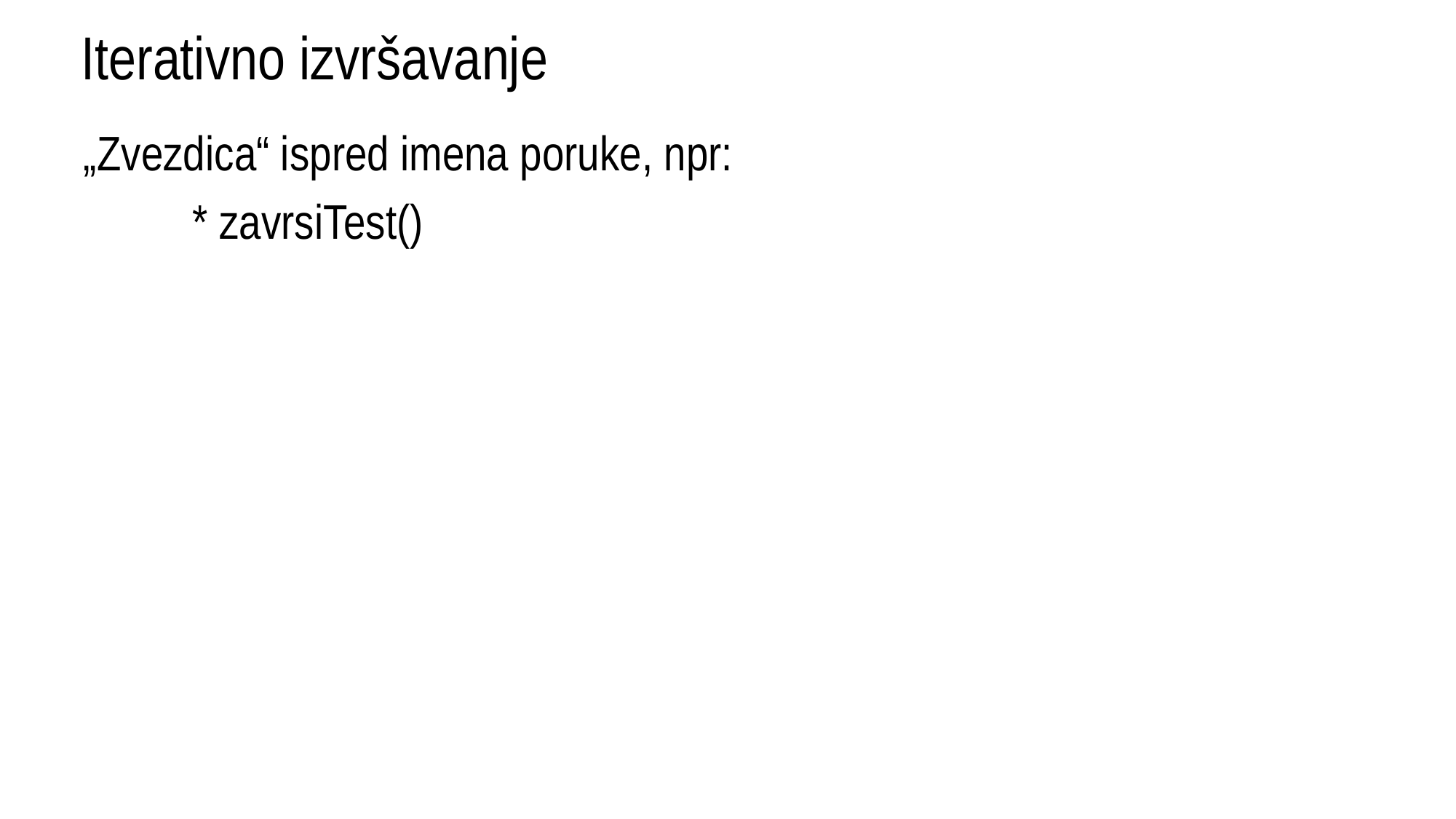

# Iterativno izvršavanje
„Zvezdica“ ispred imena poruke, npr:
	* zavrsiTest()